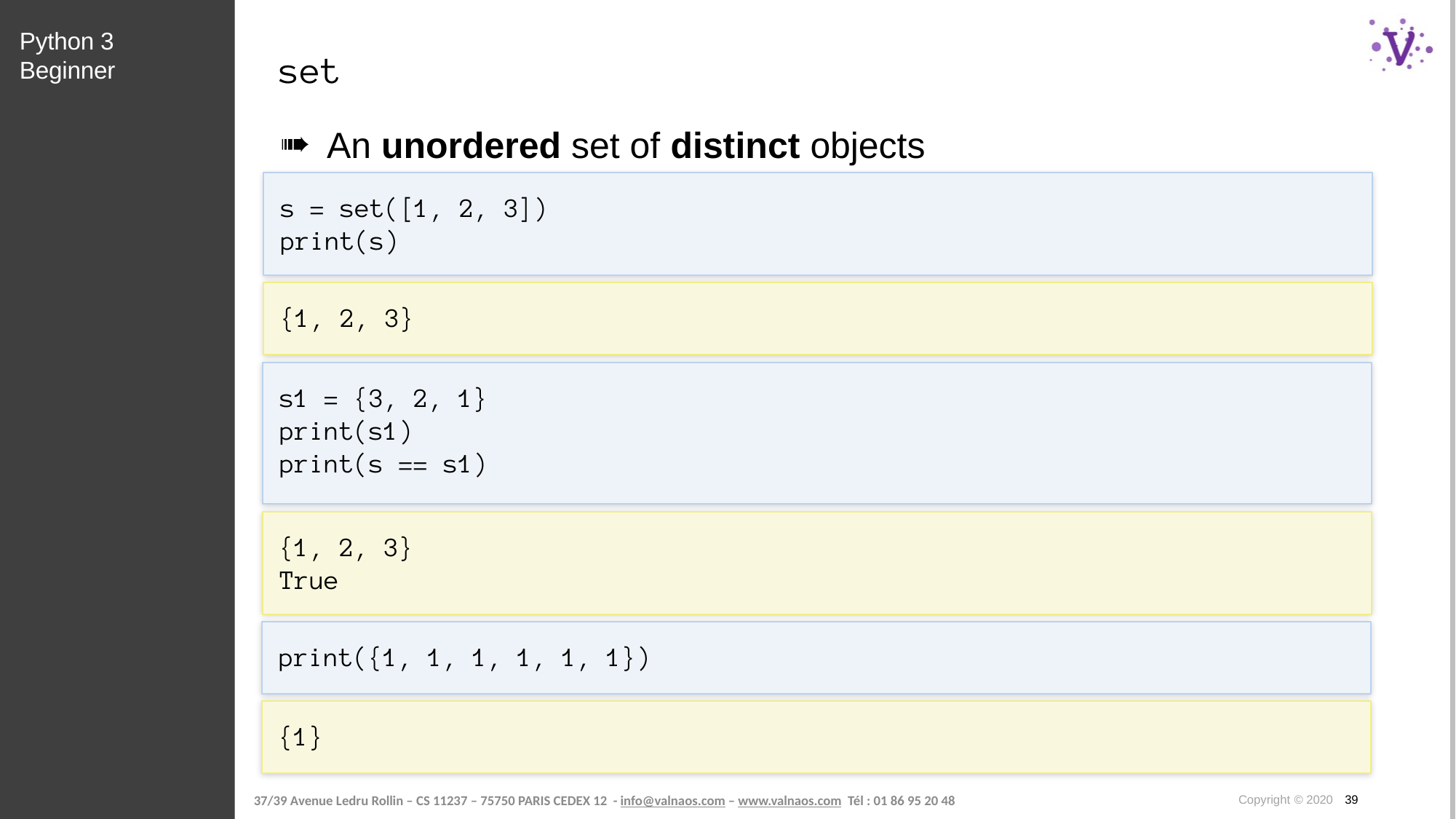

Python 3 Beginner
# set
An unordered set of distinct objects
s = set([1, 2, 3])
print(s)
{1, 2, 3}
s1 = {3, 2, 1}
print(s1)
print(s == s1)
{1, 2, 3}
True
print({1, 1, 1, 1, 1, 1})
{1}
Copyright © 2020   39